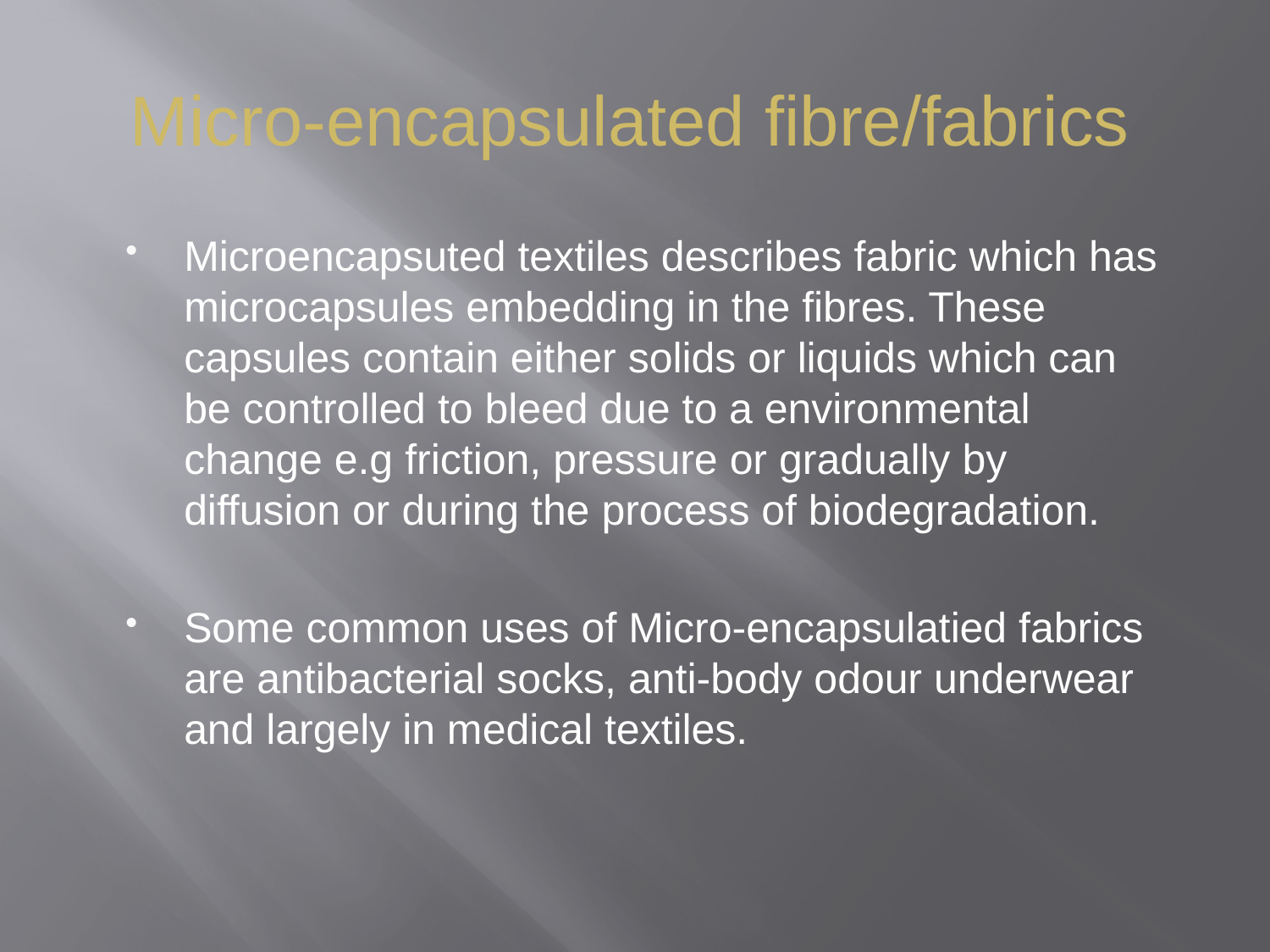

# Micro-encapsulated fibre/fabrics
Microencapsuted textiles describes fabric which has microcapsules embedding in the fibres. These capsules contain either solids or liquids which can be controlled to bleed due to a environmental change e.g friction, pressure or gradually by diffusion or during the process of biodegradation.

Some common uses of Micro-encapsulatied fabrics are antibacterial socks, anti-body odour underwear and largely in medical textiles.